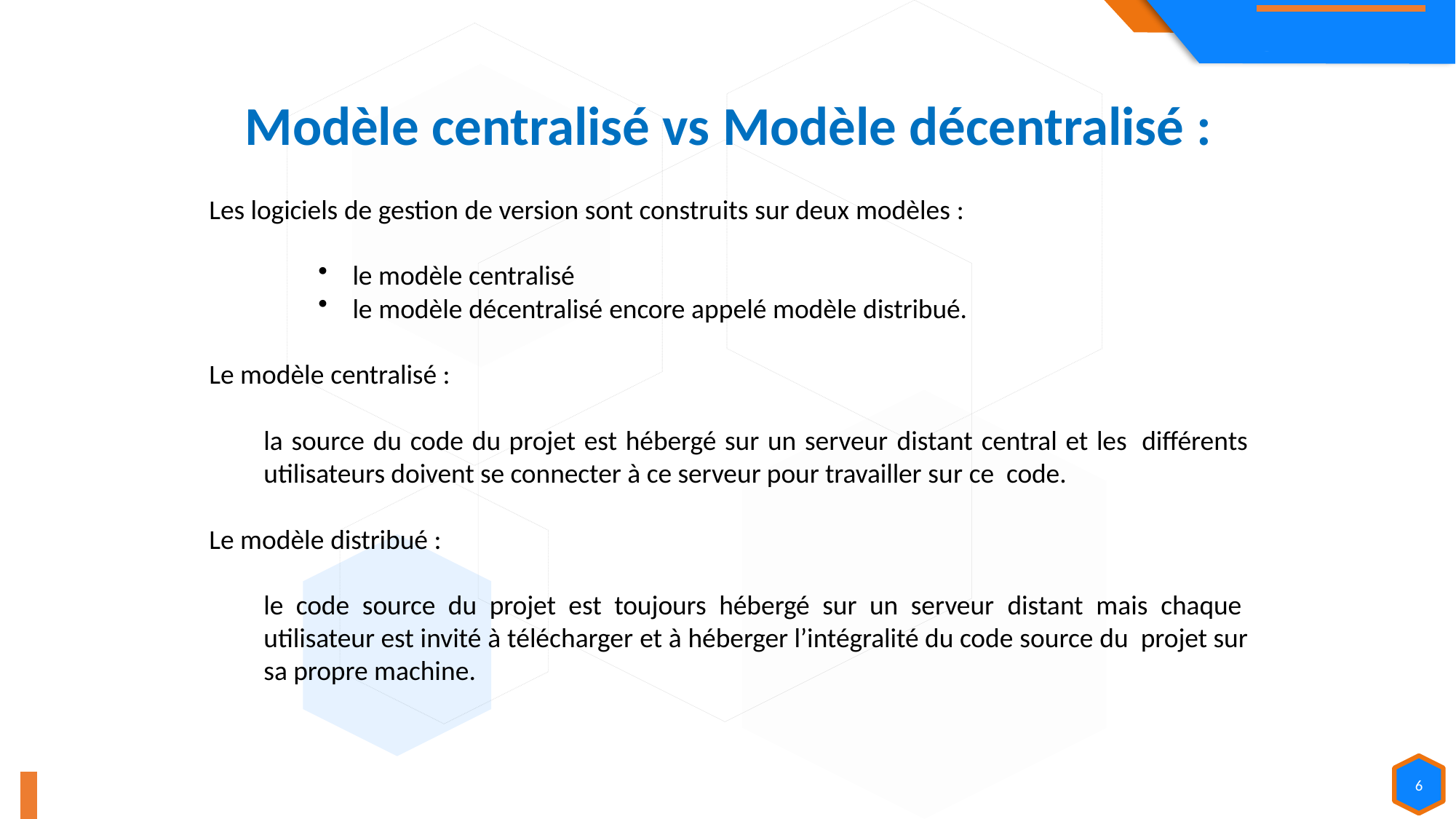

Modèle centralisé vs Modèle décentralisé :
Les logiciels de gestion de version sont construits sur deux modèles :

le modèle centralisé
le modèle décentralisé encore appelé modèle distribué.

Le modèle centralisé :

la source du code du projet est hébergé sur un serveur distant central et les  différents utilisateurs doivent se connecter à ce serveur pour travailler sur ce  code.

Le modèle distribué :

le code source du projet est toujours hébergé sur un serveur distant mais chaque  utilisateur est invité à télécharger et à héberger l’intégralité du code source du  projet sur sa propre machine.
6